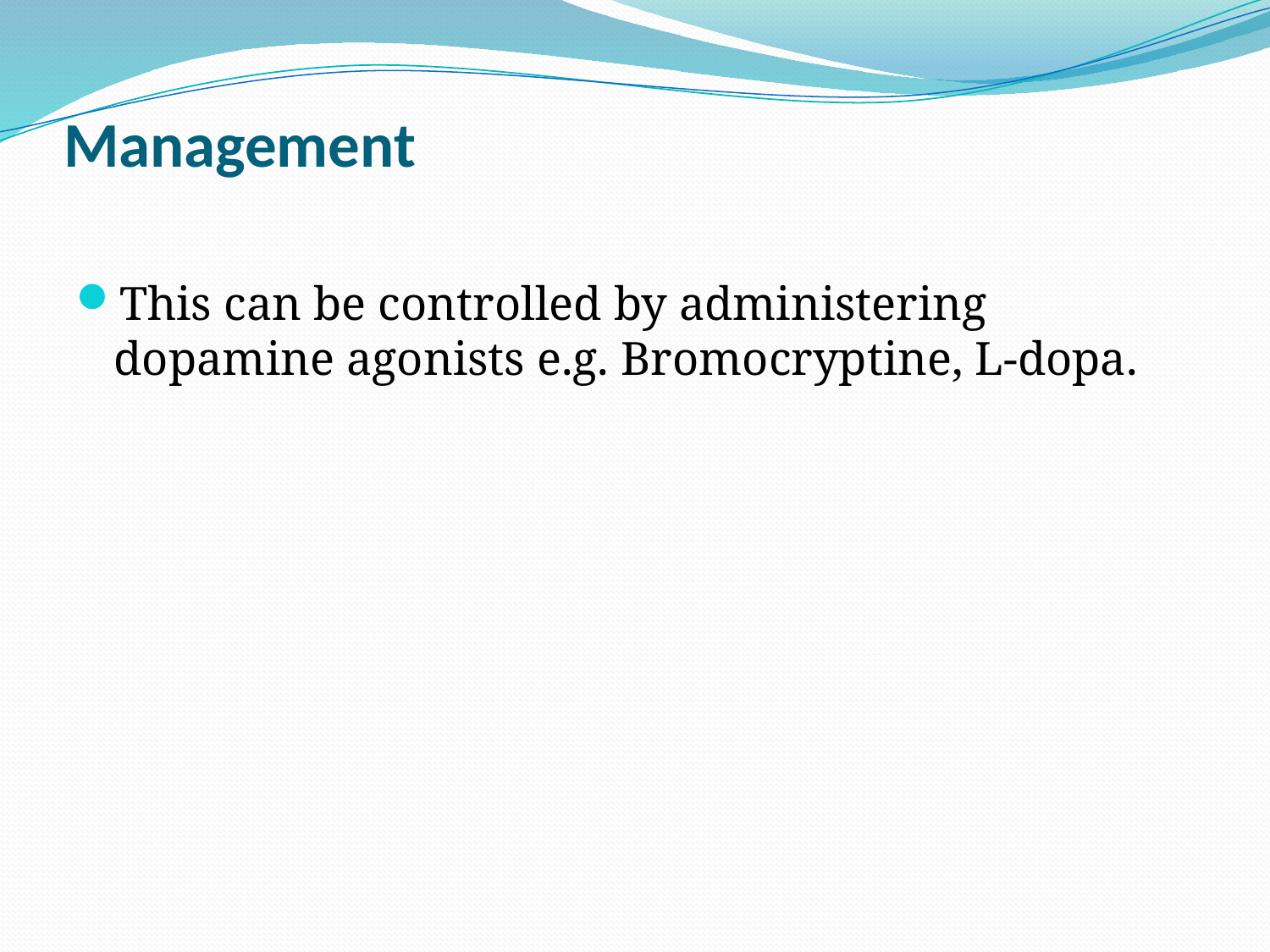

# Management
This can be controlled by administering dopamine agonists e.g. Bromocryptine, L-dopa.